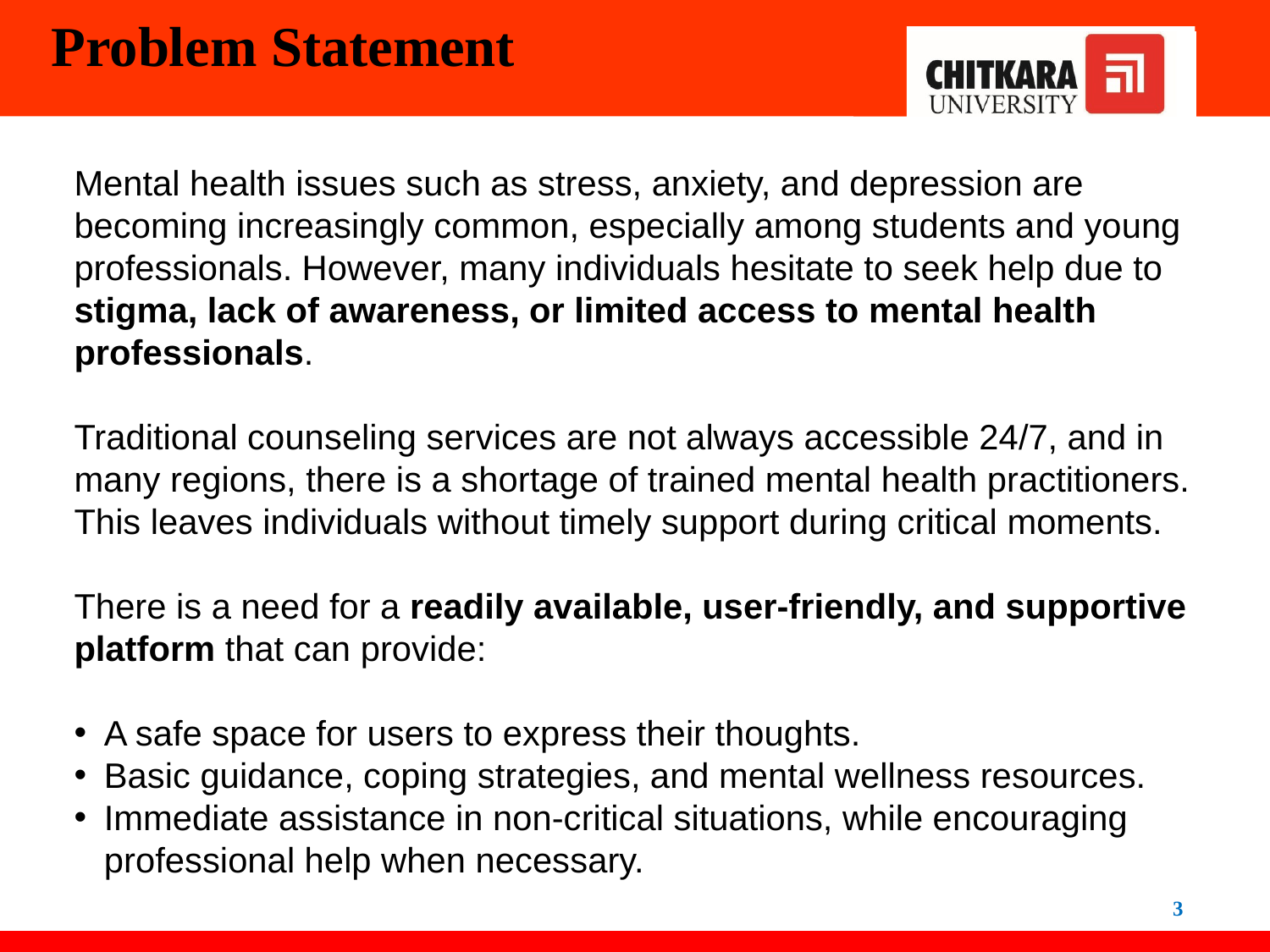

# Problem Statement
Mental health issues such as stress, anxiety, and depression are becoming increasingly common, especially among students and young professionals. However, many individuals hesitate to seek help due to stigma, lack of awareness, or limited access to mental health professionals.

Traditional counseling services are not always accessible 24/7, and in many regions, there is a shortage of trained mental health practitioners. This leaves individuals without timely support during critical moments.

There is a need for a readily available, user-friendly, and supportive platform that can provide:

A safe space for users to express their thoughts.
Basic guidance, coping strategies, and mental wellness resources.
Immediate assistance in non-critical situations, while encouraging professional help when necessary.
3